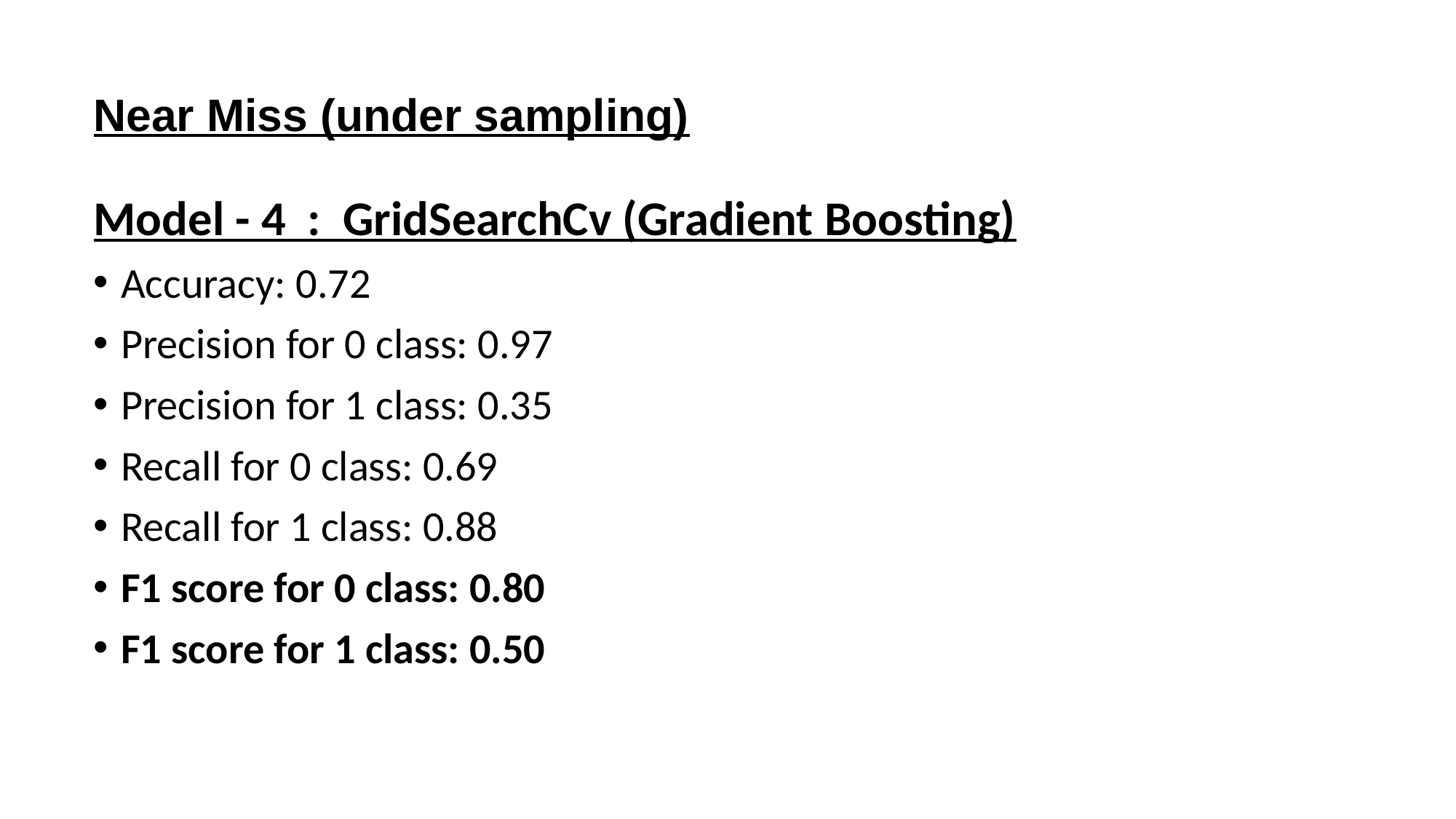

Near Miss (under sampling)
#
Model - 4  :  GridSearchCv (Gradient Boosting)
Accuracy: 0.72
Precision for 0 class: 0.97
Precision for 1 class: 0.35
Recall for 0 class: 0.69
Recall for 1 class: 0.88
F1 score for 0 class: 0.80
F1 score for 1 class: 0.50